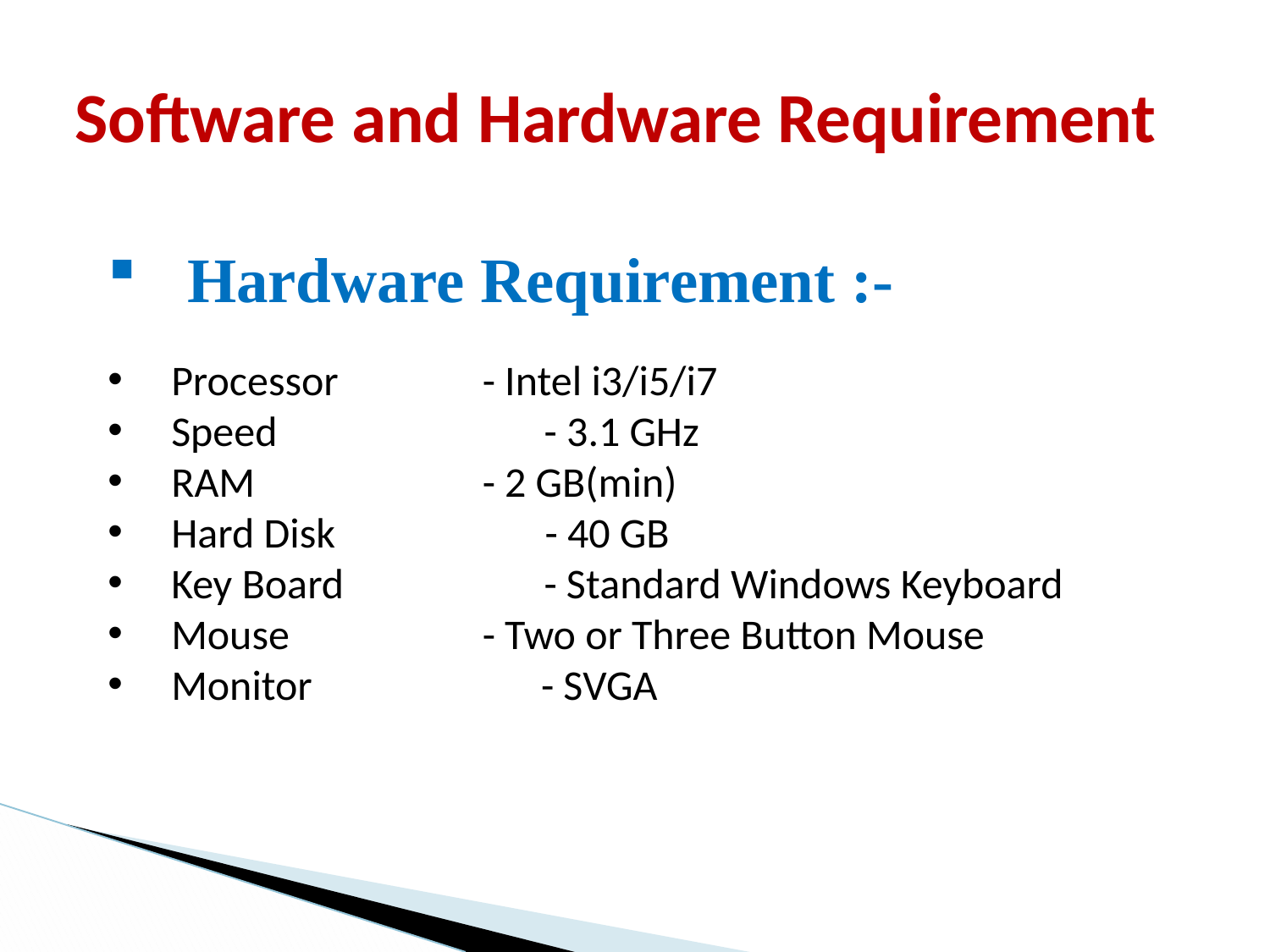

# Software and Hardware Requirement
Hardware Requirement :-

Processor       	      - Intel i3/i5/i7
Speed                            - 3.1 GHz
RAM 		      - 2 GB(min)
Hard Disk                      - 40 GB
Key Board                     - Standard Windows Keyboard
Mouse		      - Two or Three Button Mouse
Monitor                        - SVGA